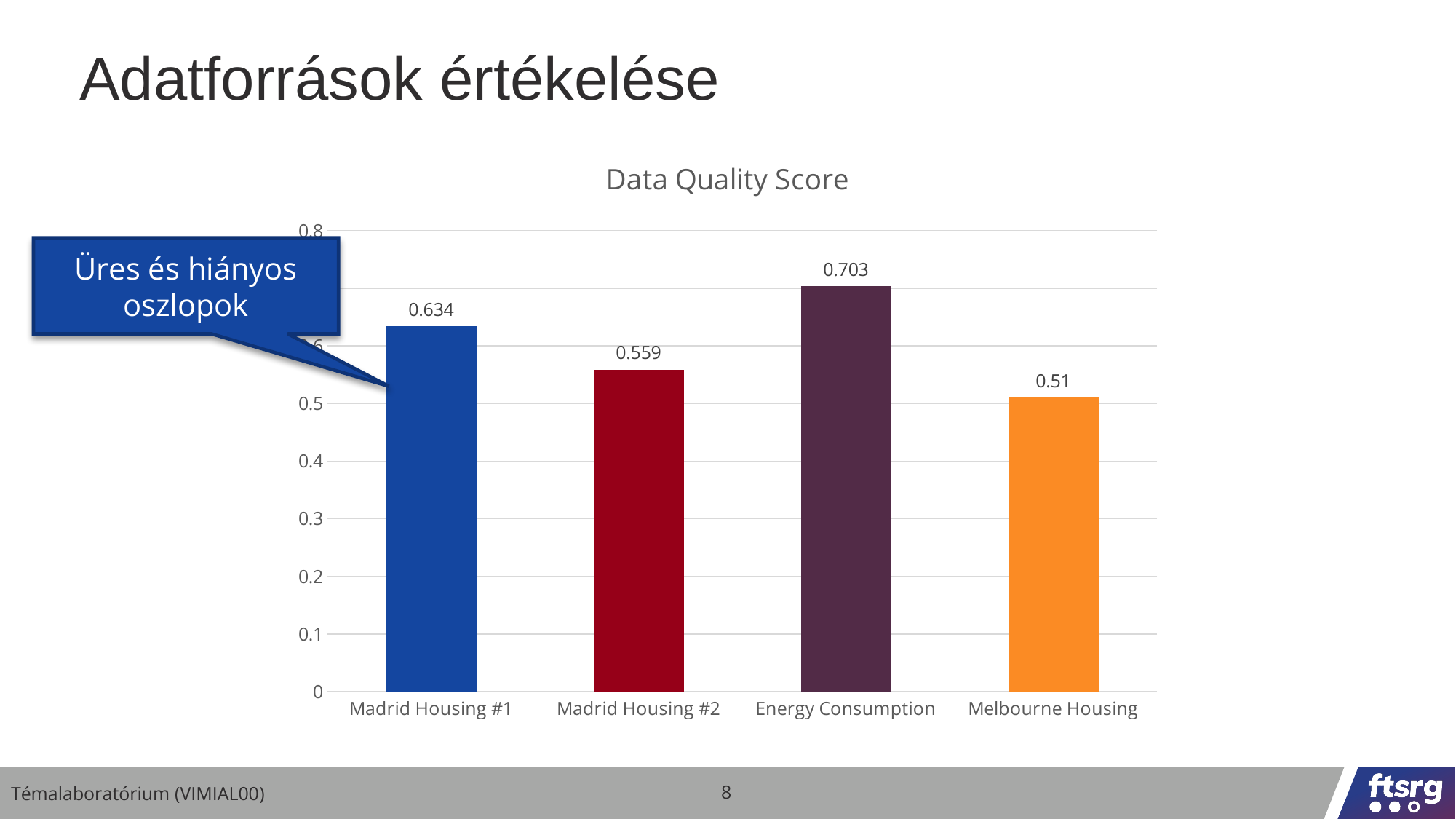

# Adatforrások értékelése

### Chart:

| Category | Data Quality Score |
|---|---|
| Madrid Housing #1 | 0.634 |
| Madrid Housing #2 | 0.559 |
| Energy Consumption | 0.703 |
| Melbourne Housing | 0.51 |
Üres és hiányos oszlopok
Témalaboratórium (VIMIAL00)
8